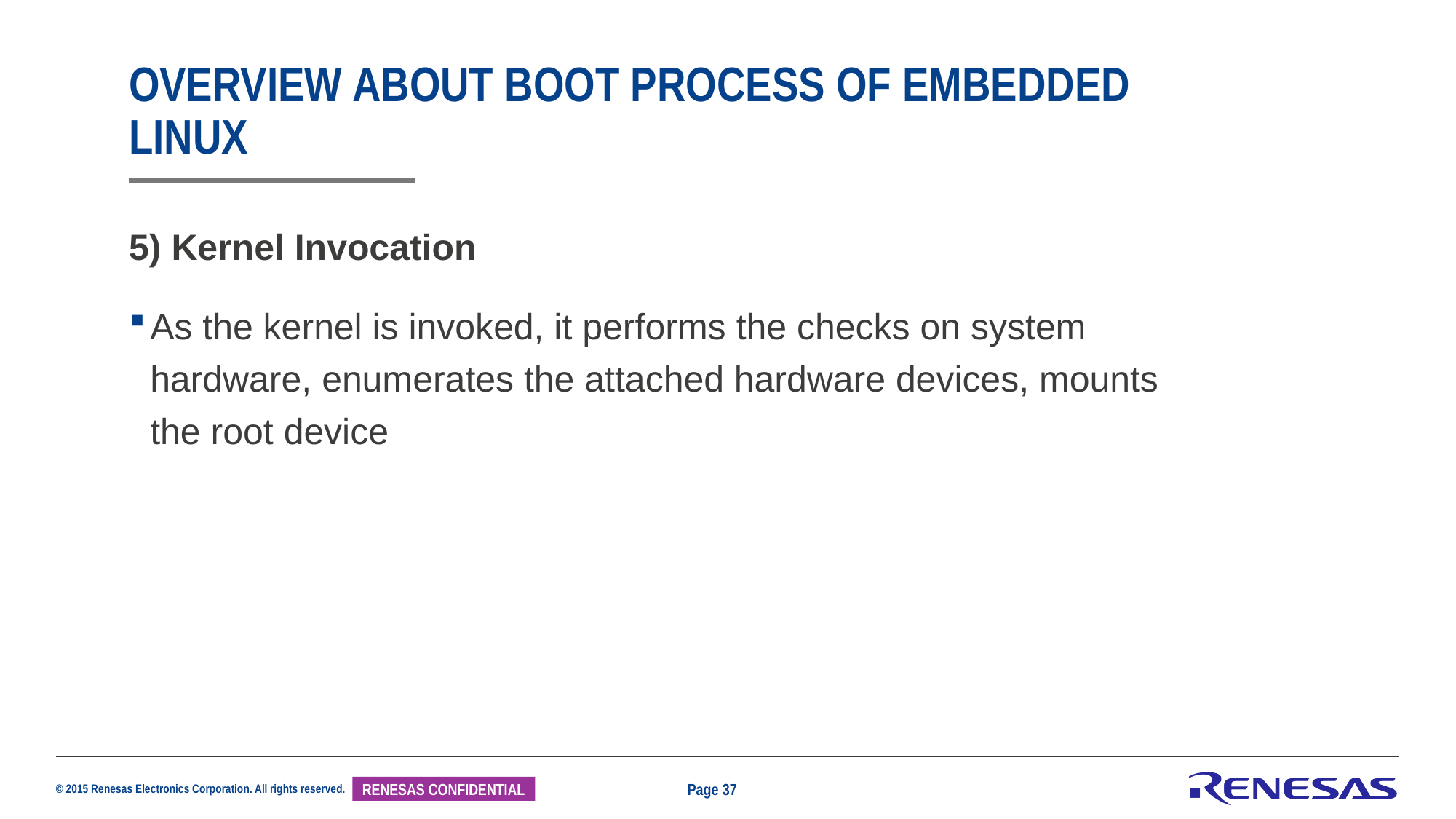

# Overview about Boot process of Embedded Linux
5) Kernel Invocation
As the kernel is invoked, it performs the checks on system hardware, enumerates the attached hardware devices, mounts the root device
Page 37